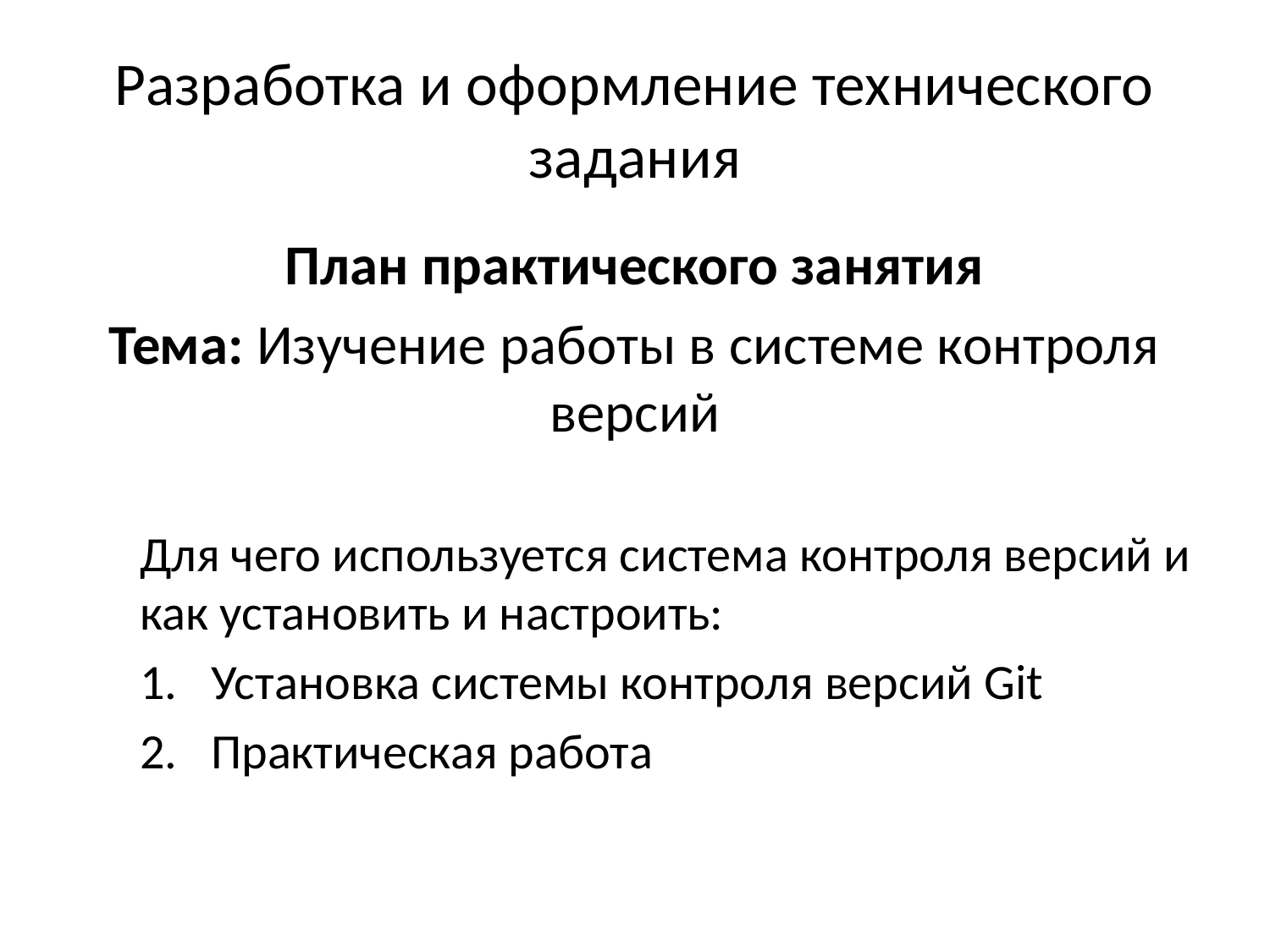

# Разработка и оформление технического задания
План практического занятия
Тема: Изучение работы в системе контроля версий

Для чего используется система контроля версий и как установить и настроить:
Установка системы контроля версий Git
Практическая работа